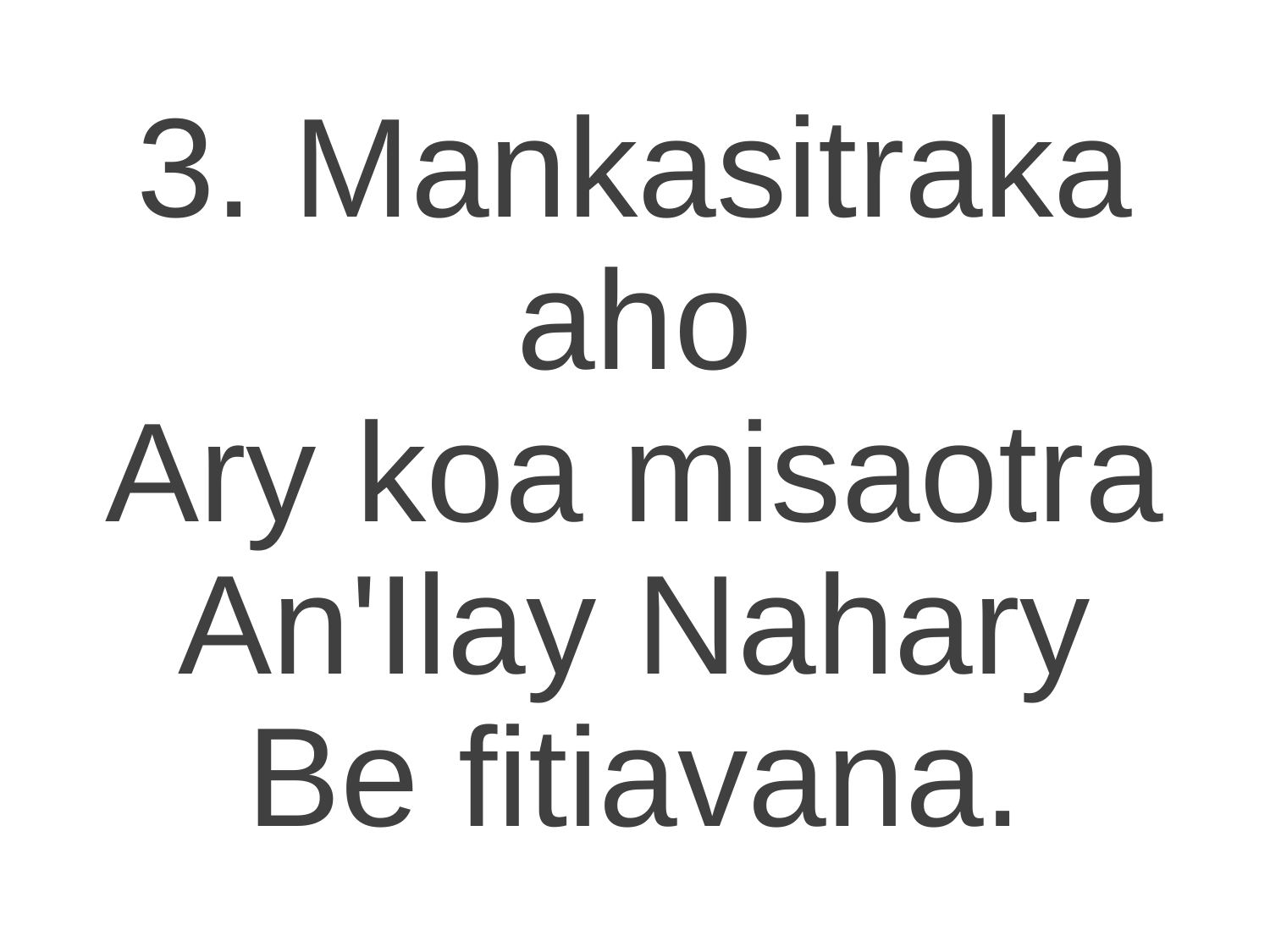

3. Mankasitraka aho
Ary koa misaotra
An'Ilay Nahary
Be fitiavana.